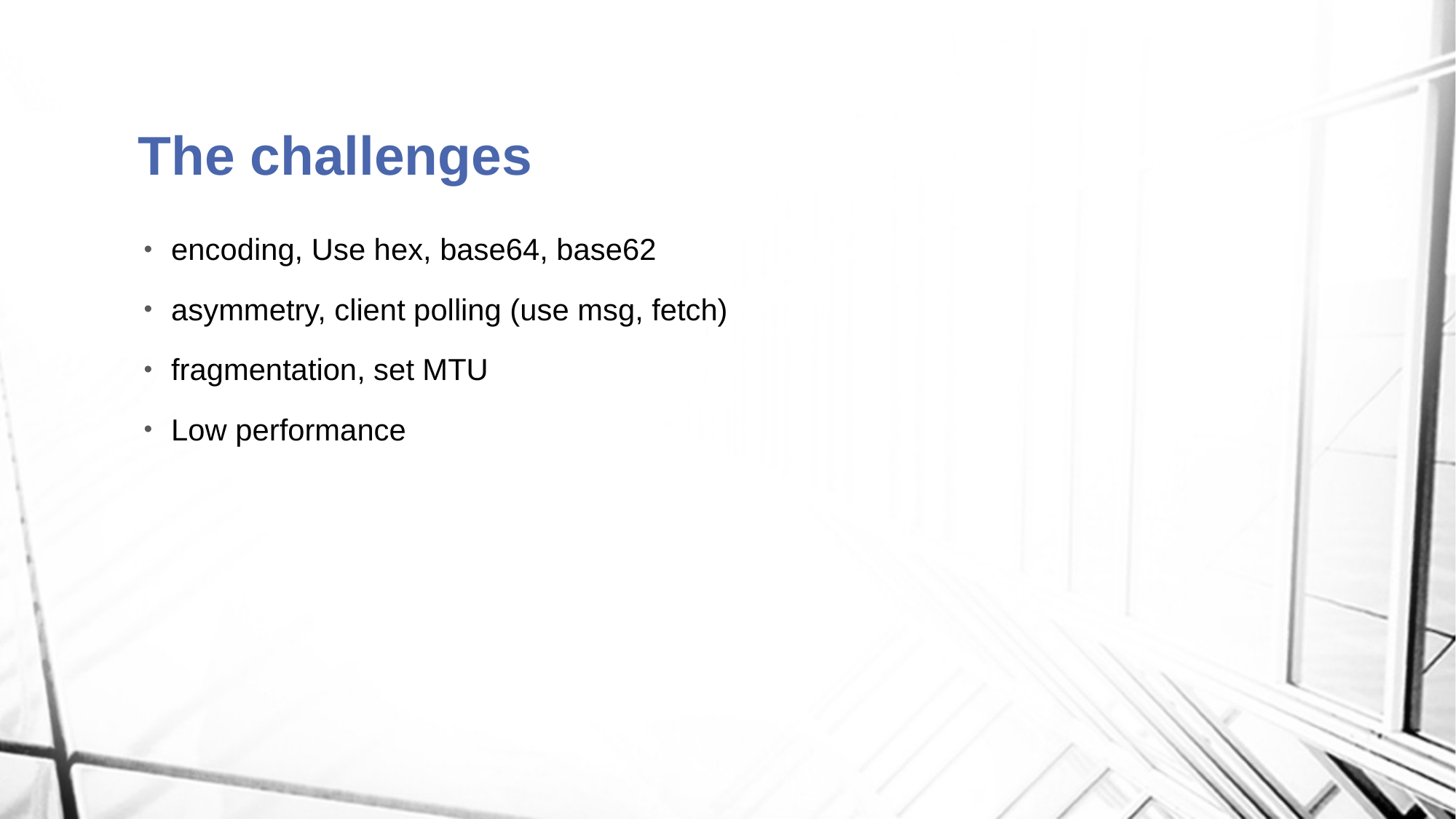

# The challenges
encoding, Use hex, base64, base62
asymmetry, client polling (use msg, fetch)
fragmentation, set MTU
Low performance